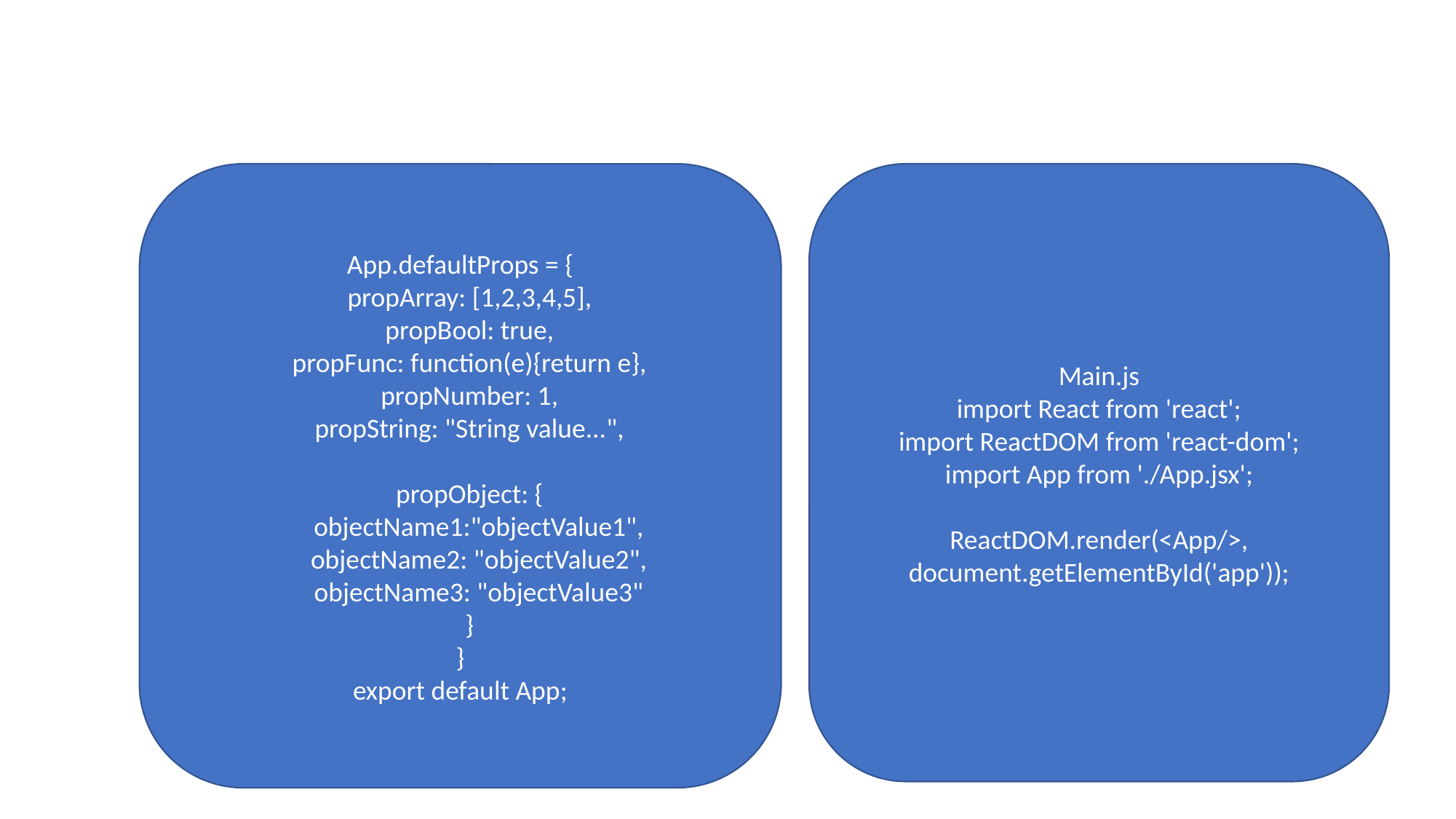

#
App.defaultProps = {
   propArray: [1,2,3,4,5],
   propBool: true,
   propFunc: function(e){return e},
   propNumber: 1,
   propString: "String value...",

   propObject: {
      objectName1:"objectValue1",
      objectName2: "objectValue2",
      objectName3: "objectValue3"
   }
}
export default App;
Main.js
import React from 'react';
import ReactDOM from 'react-dom';
import App from './App.jsx';

ReactDOM.render(<App/>, document.getElementById('app'));